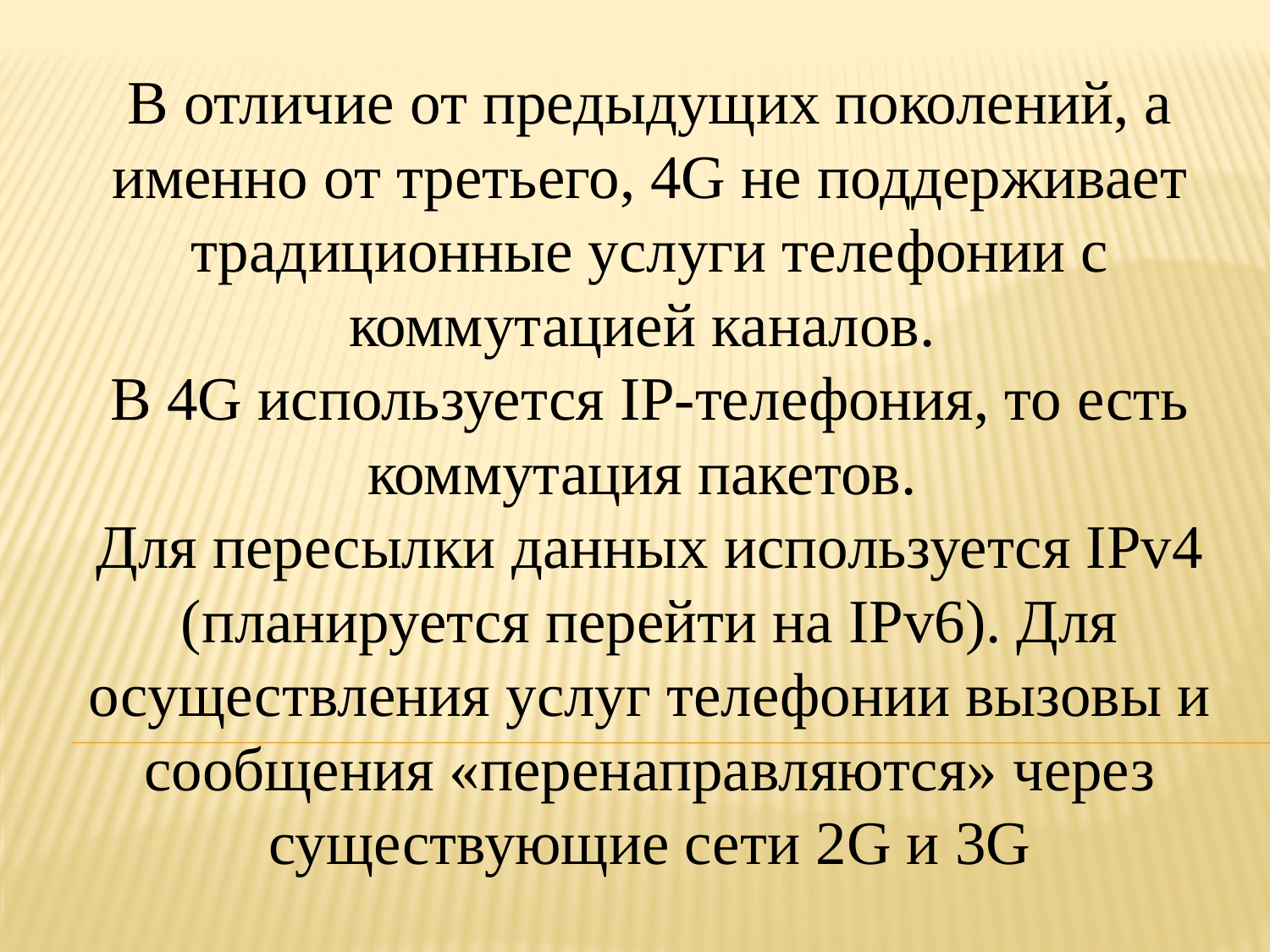

В отличие от предыдущих поколений, а именно от третьего, 4G не поддерживает традиционные услуги телефонии с коммутацией каналов.
В 4G используется IP-телефония, то есть коммутация пакетов.
Для пересылки данных используется IPv4 (планируется перейти на IPv6). Для осуществления услуг телефонии вызовы и сообщения «перенаправляются» через существующие сети 2G и 3G